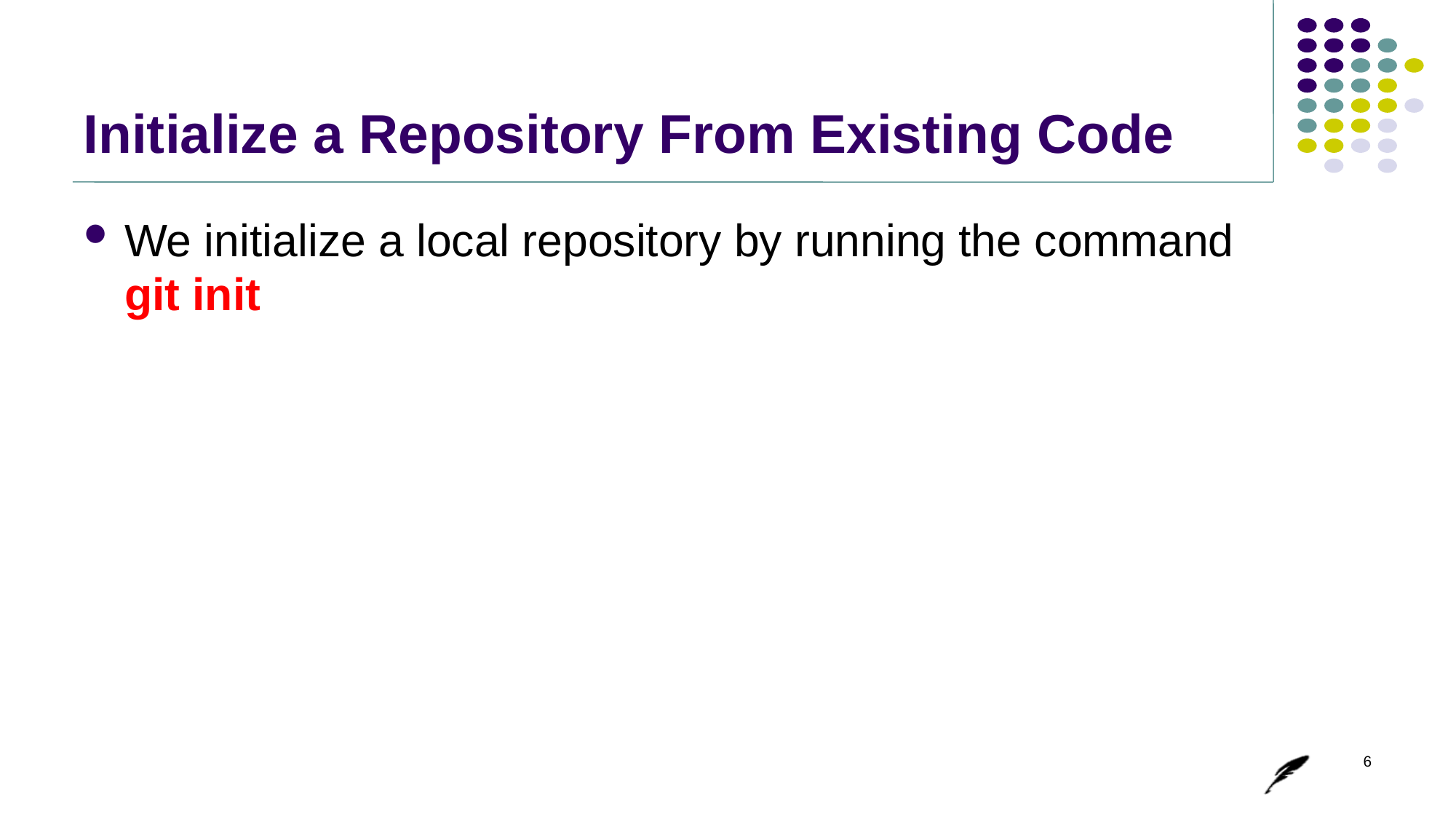

# Initialize a Repository From Existing Code
We initialize a local repository by running the command
git init
6